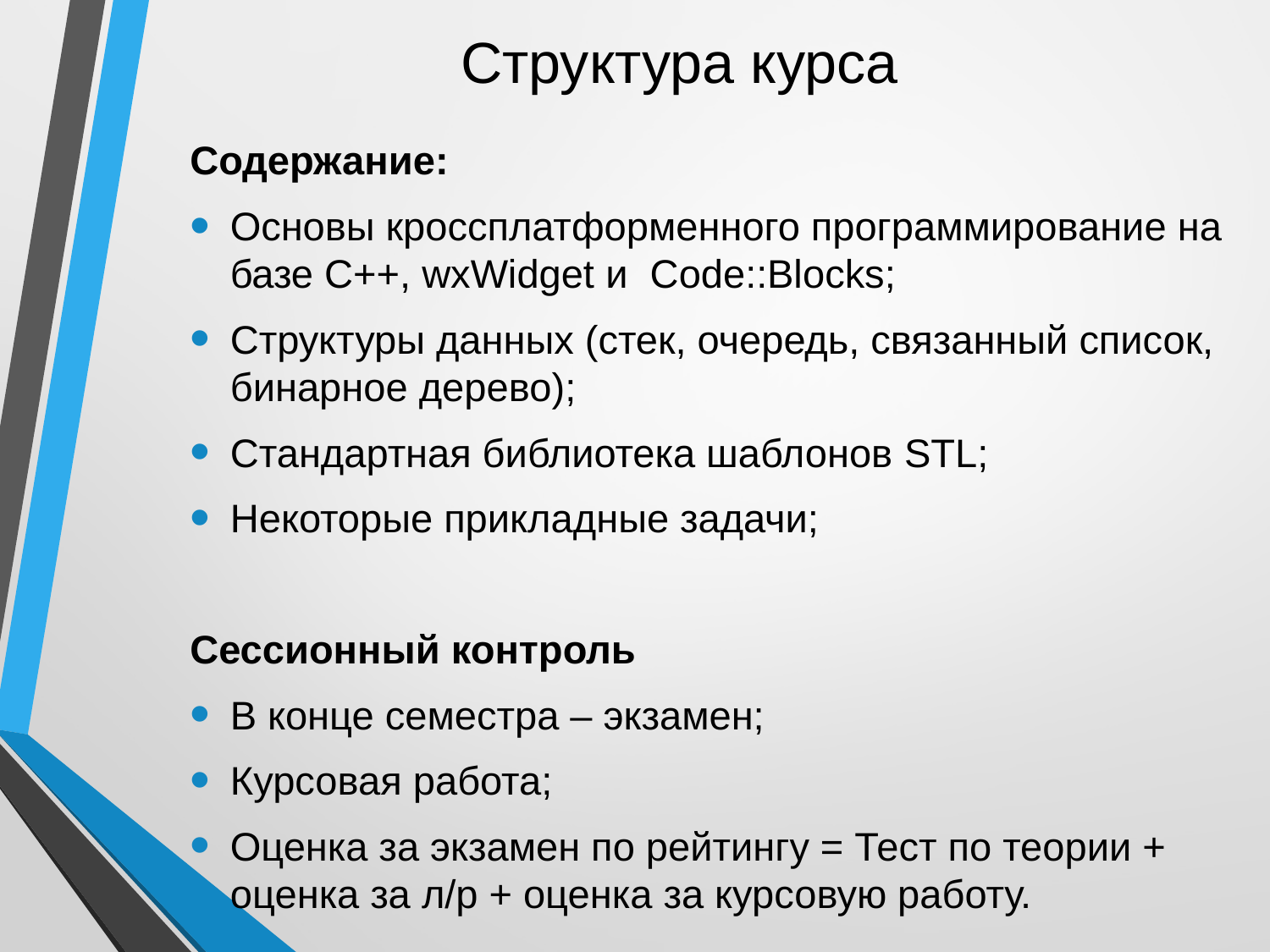

# Структура курса
Содержание:
Основы кроссплатформенного программирование на базе С++, wxWidget и  Code::Blocks;
Структуры данных (стек, очередь, связанный список, бинарное дерево);
Стандартная библиотека шаблонов STL;
Некоторые прикладные задачи;

Сессионный контроль
В конце семестра – экзамен;
Курсовая работа;
Оценка за экзамен по рейтингу = Тест по теории + оценка за л/р + оценка за курсовую работу.